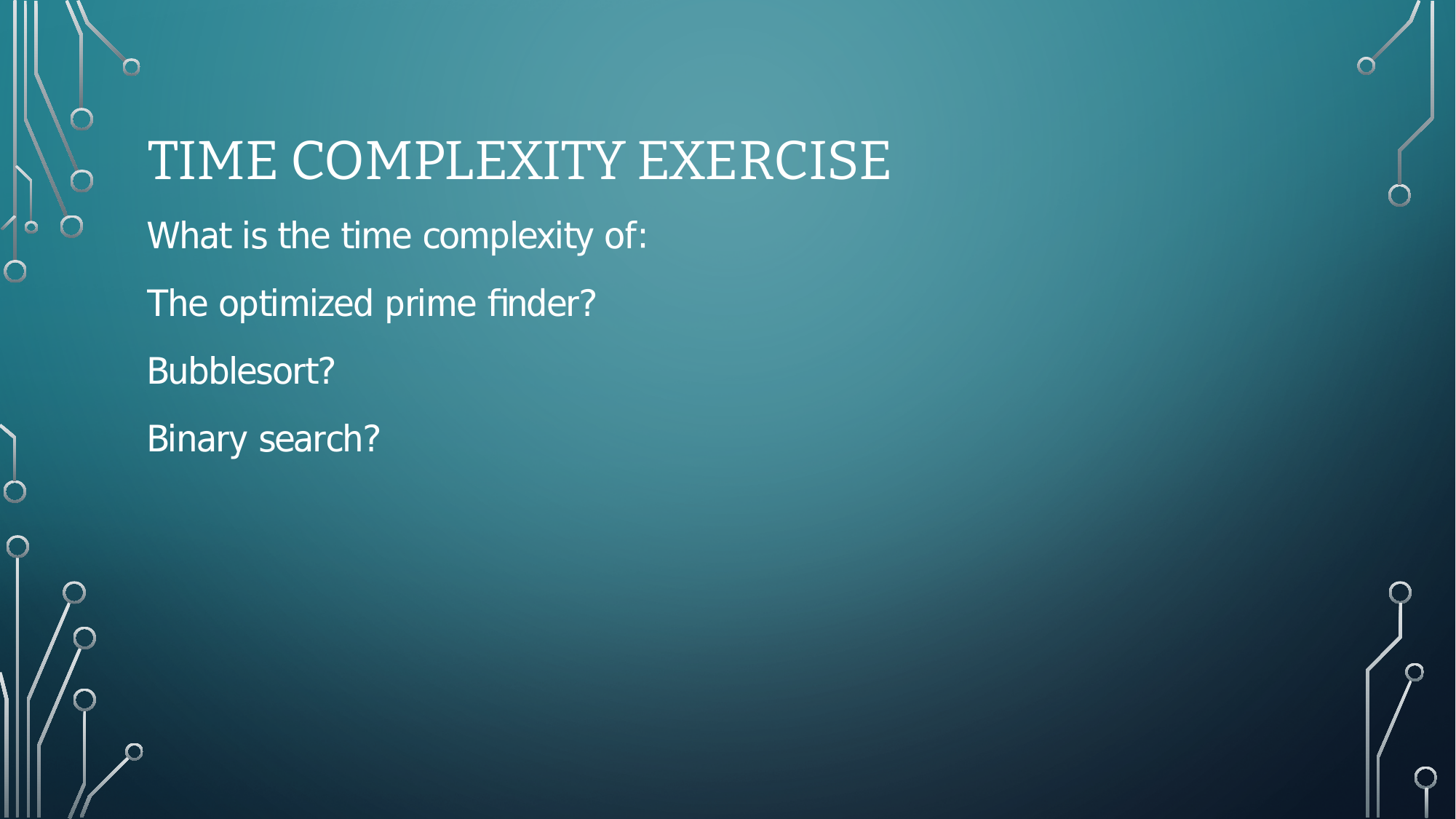

# time complexity Exercise
What is the time complexity of:
The optimized prime finder?
Bubblesort?
Binary search?